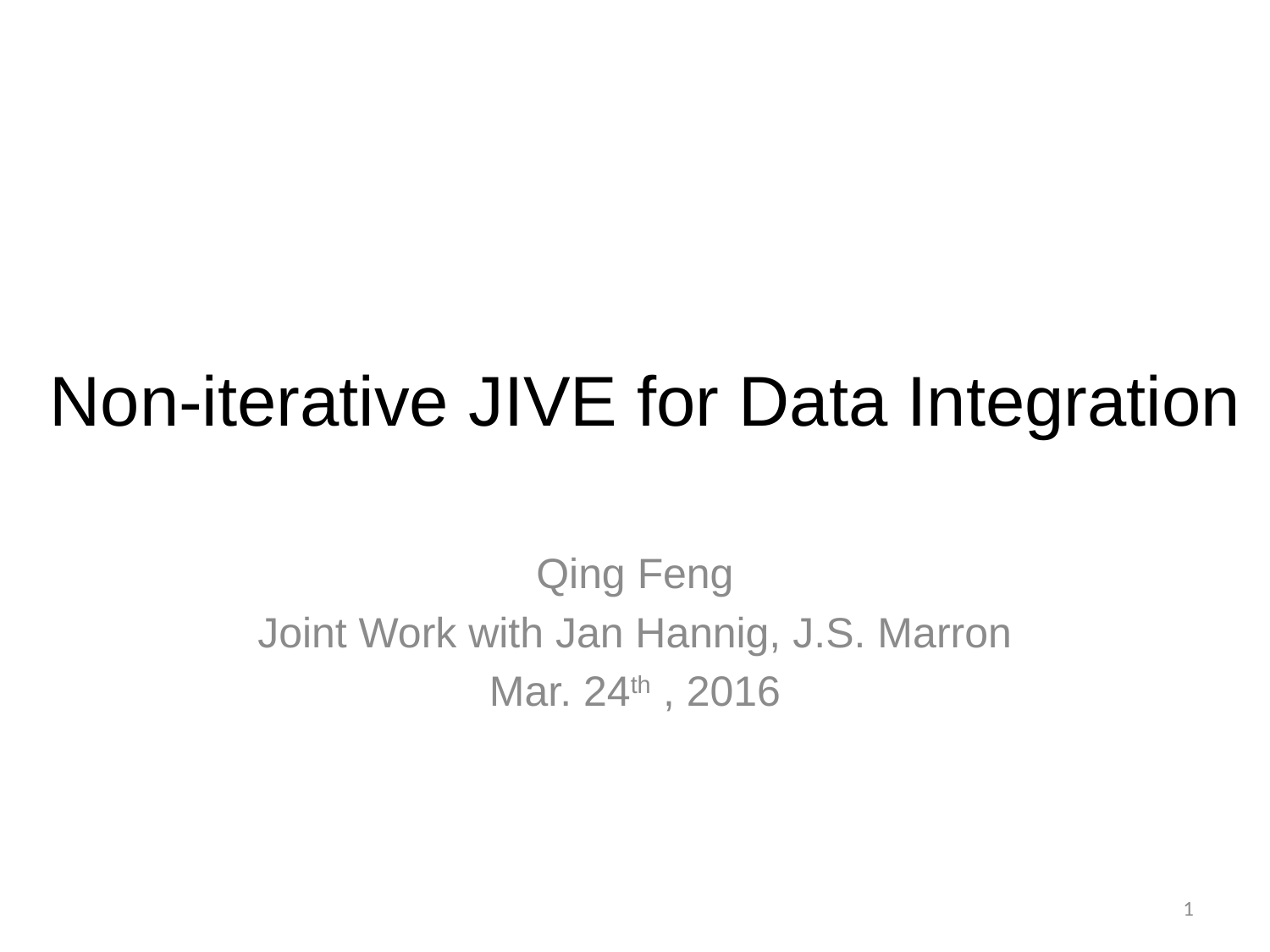

# Non-iterative JIVE for Data Integration
Qing Feng
Joint Work with Jan Hannig, J.S. Marron
Mar. 24th , 2016
1